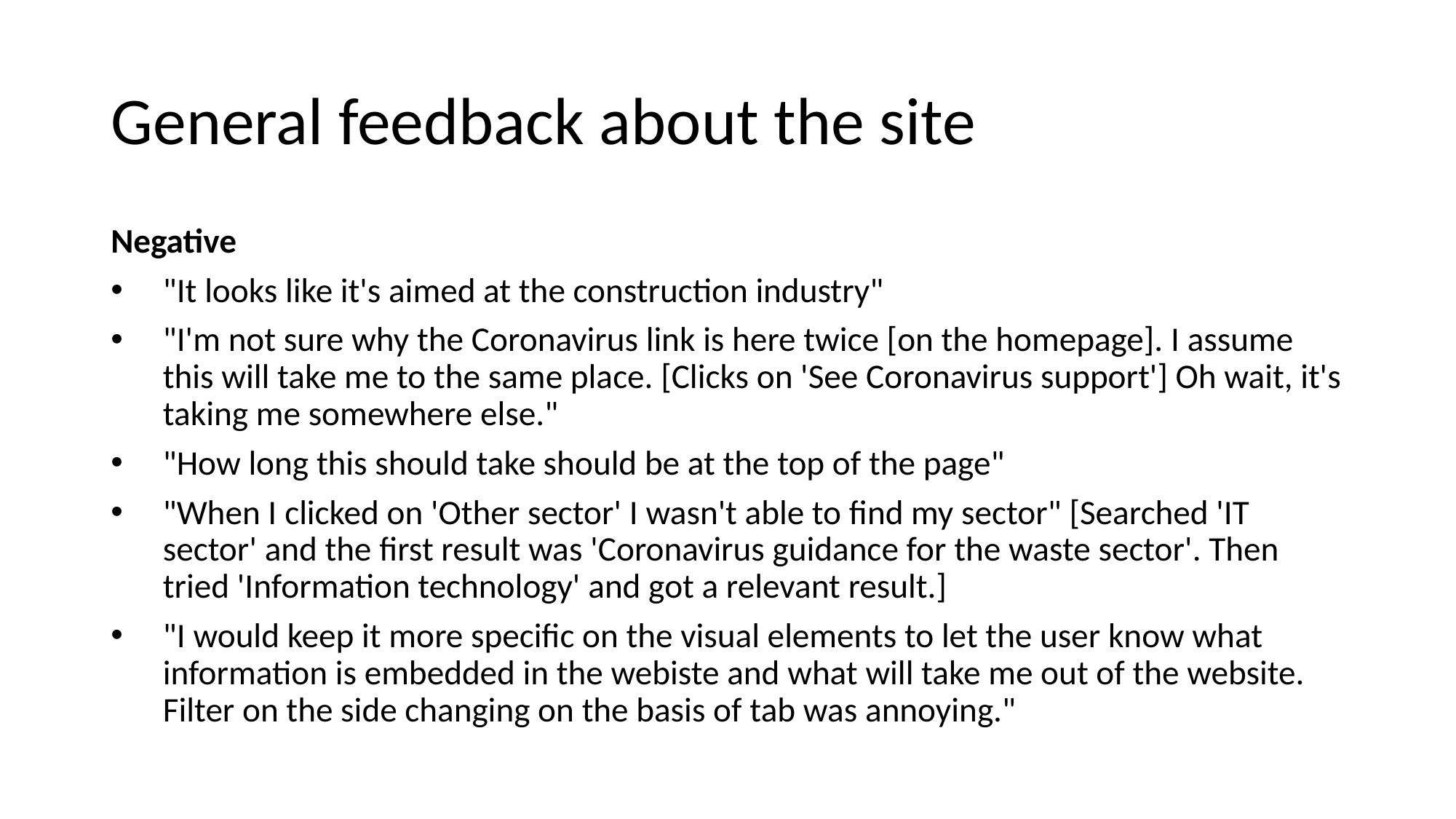

# General feedback about the site
Negative
"It looks like it's aimed at the construction industry"
"I'm not sure why the Coronavirus link is here twice [on the homepage]. I assume this will take me to the same place. [Clicks on 'See Coronavirus support'] Oh wait, it's taking me somewhere else."
"How long this should take should be at the top of the page"
"When I clicked on 'Other sector' I wasn't able to find my sector" [Searched 'IT sector' and the first result was 'Coronavirus guidance for the waste sector'. Then tried 'Information technology' and got a relevant result.]
"I would keep it more specific on the visual elements to let the user know what information is embedded in the webiste and what will take me out of the website. Filter on the side changing on the basis of tab was annoying."